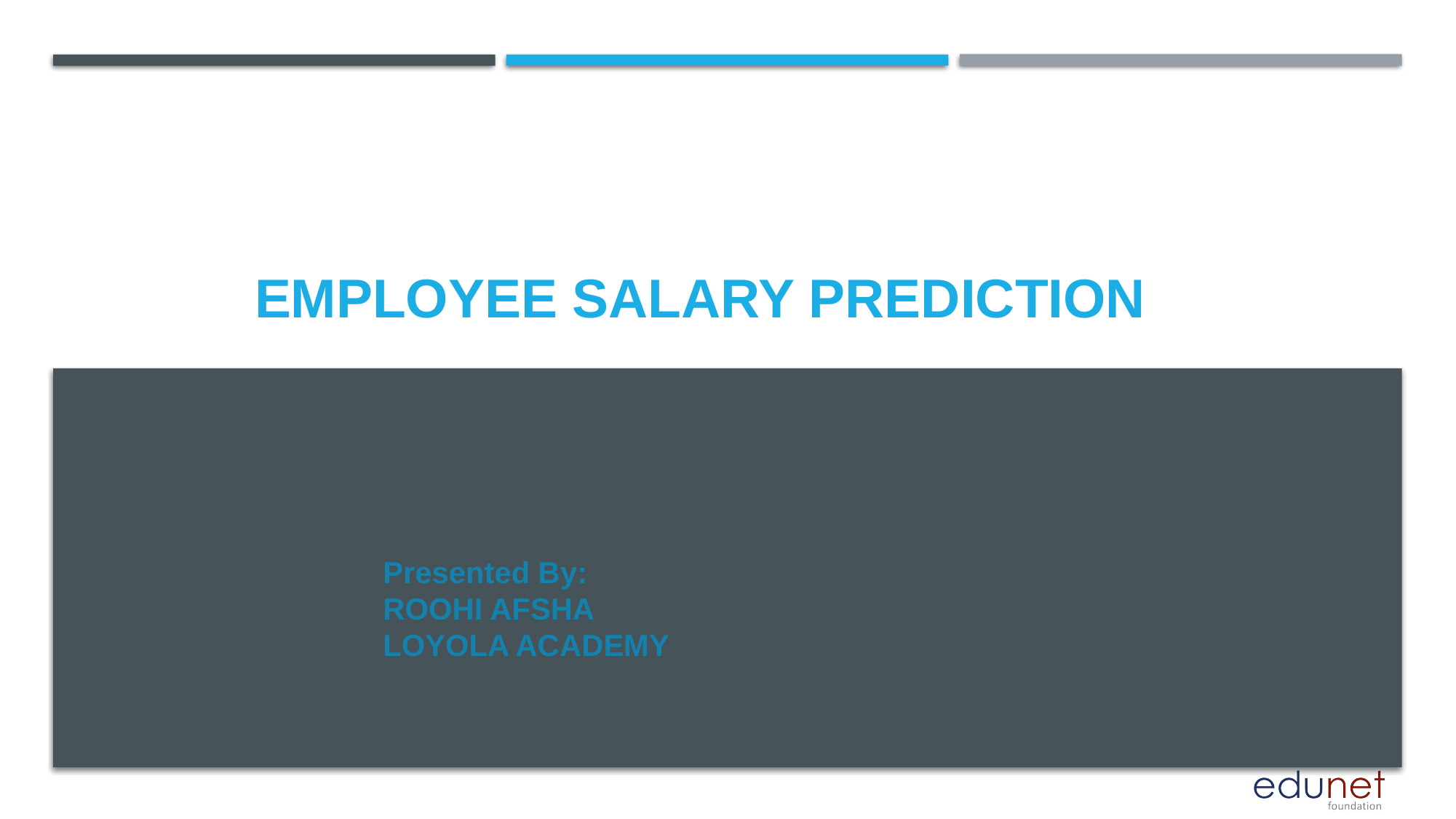

# Employee Salary Prediction
Presented By:
ROOHI AFSHA
LOYOLA ACADEMY